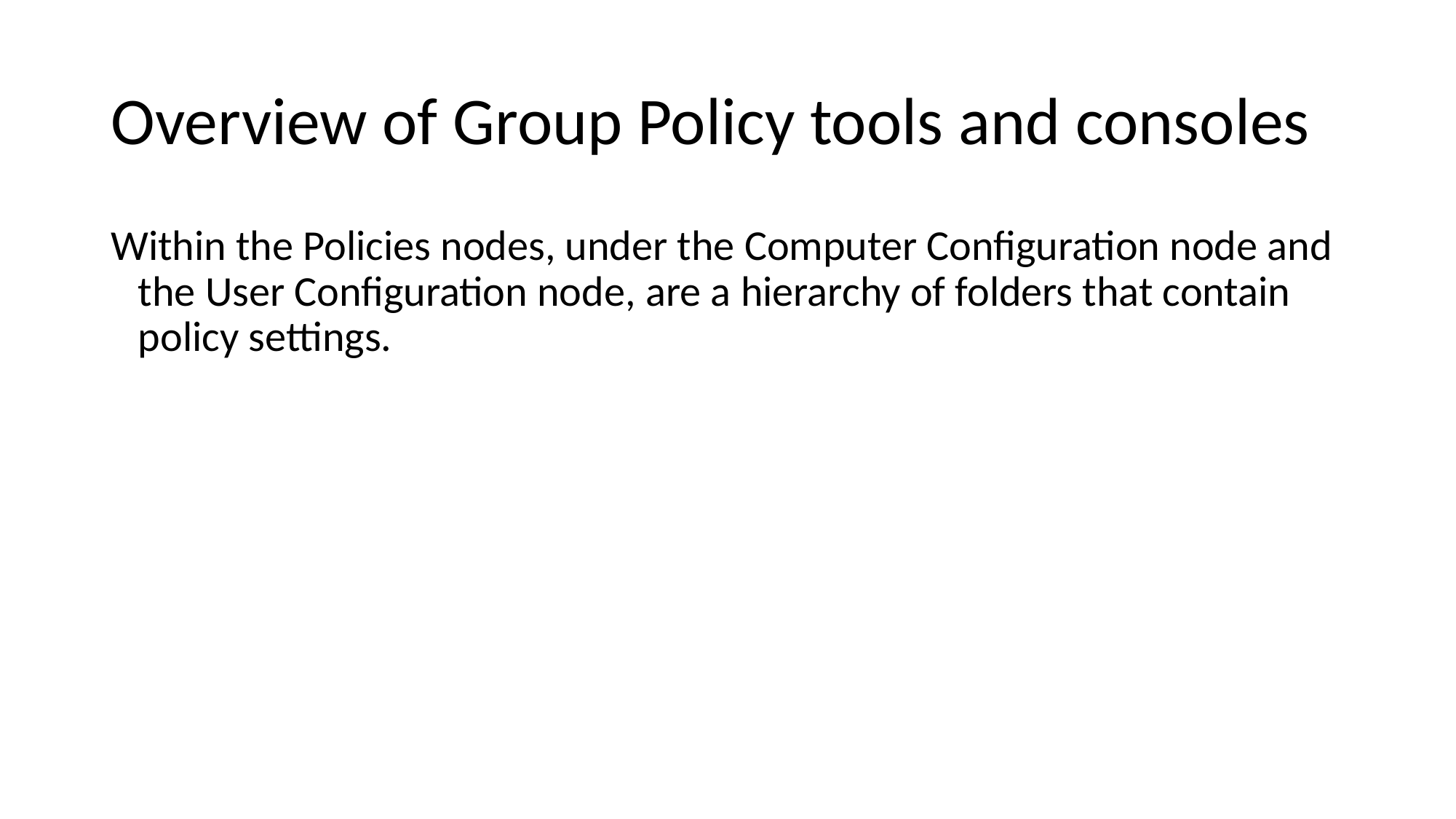

# Overview of Group Policy tools and consoles
Within the Policies nodes, under the Computer Configuration node and the User Configuration node, are a hierarchy of folders that contain policy settings.